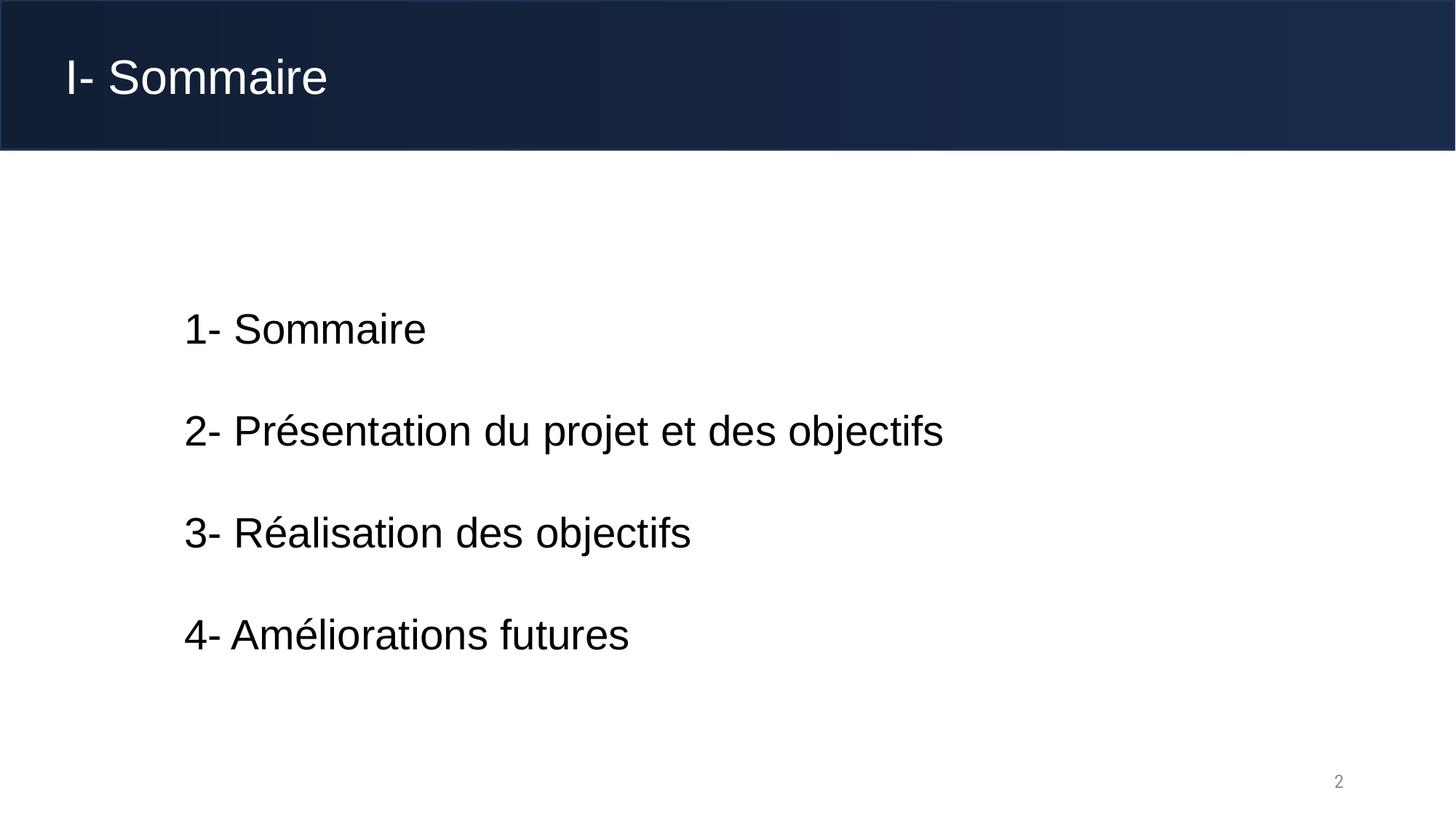

I- Sommaire
1- Sommaire
2- Présentation du projet et des objectifs
3- Réalisation des objectifs
4- Améliorations futures

2